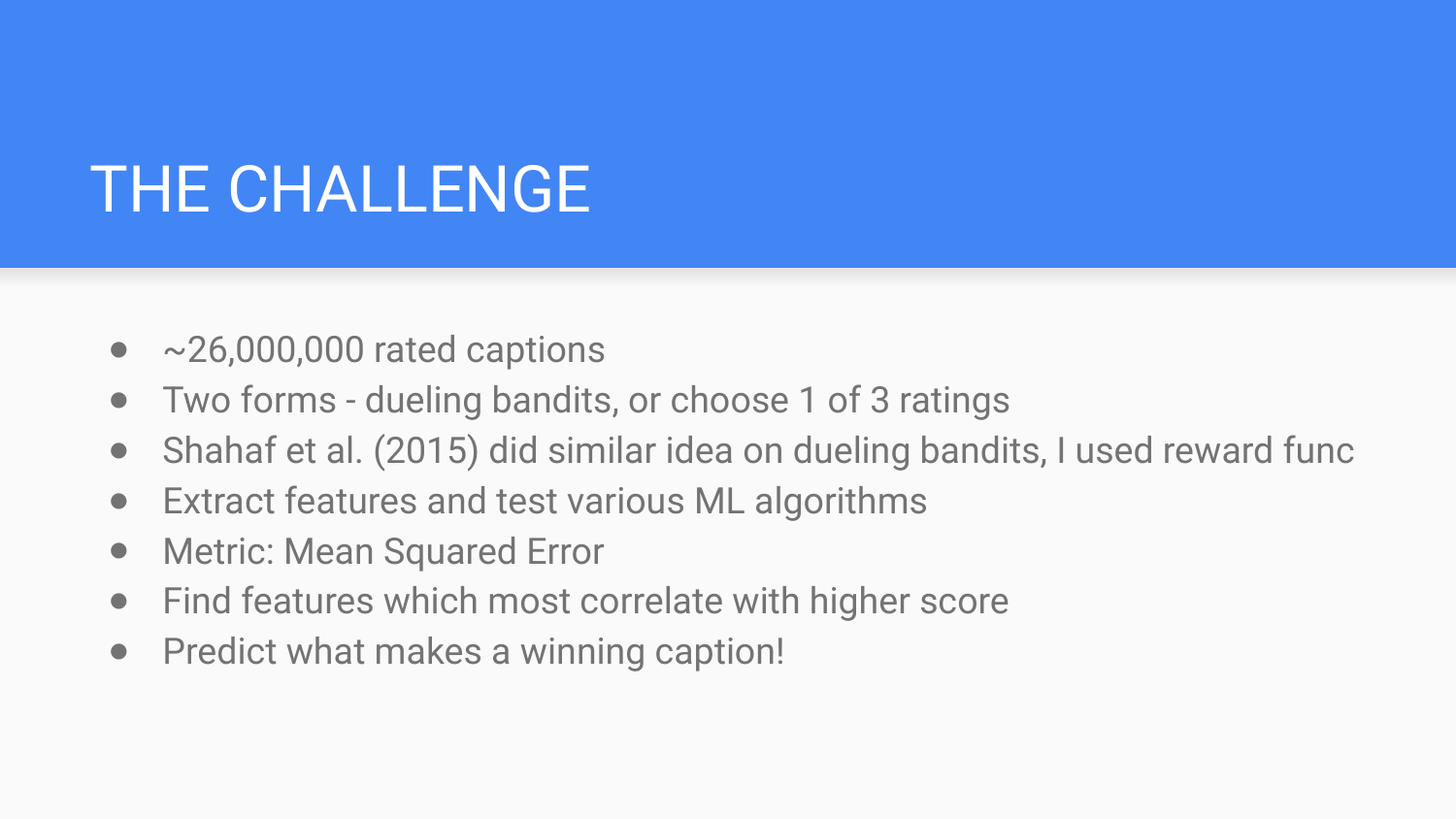

# THE CHALLENGE
~26,000,000 rated captions
Two forms - dueling bandits, or choose 1 of 3 ratings
Shahaf et al. (2015) did similar idea on dueling bandits, I used reward func
Extract features and test various ML algorithms
Metric: Mean Squared Error
Find features which most correlate with higher score
Predict what makes a winning caption!